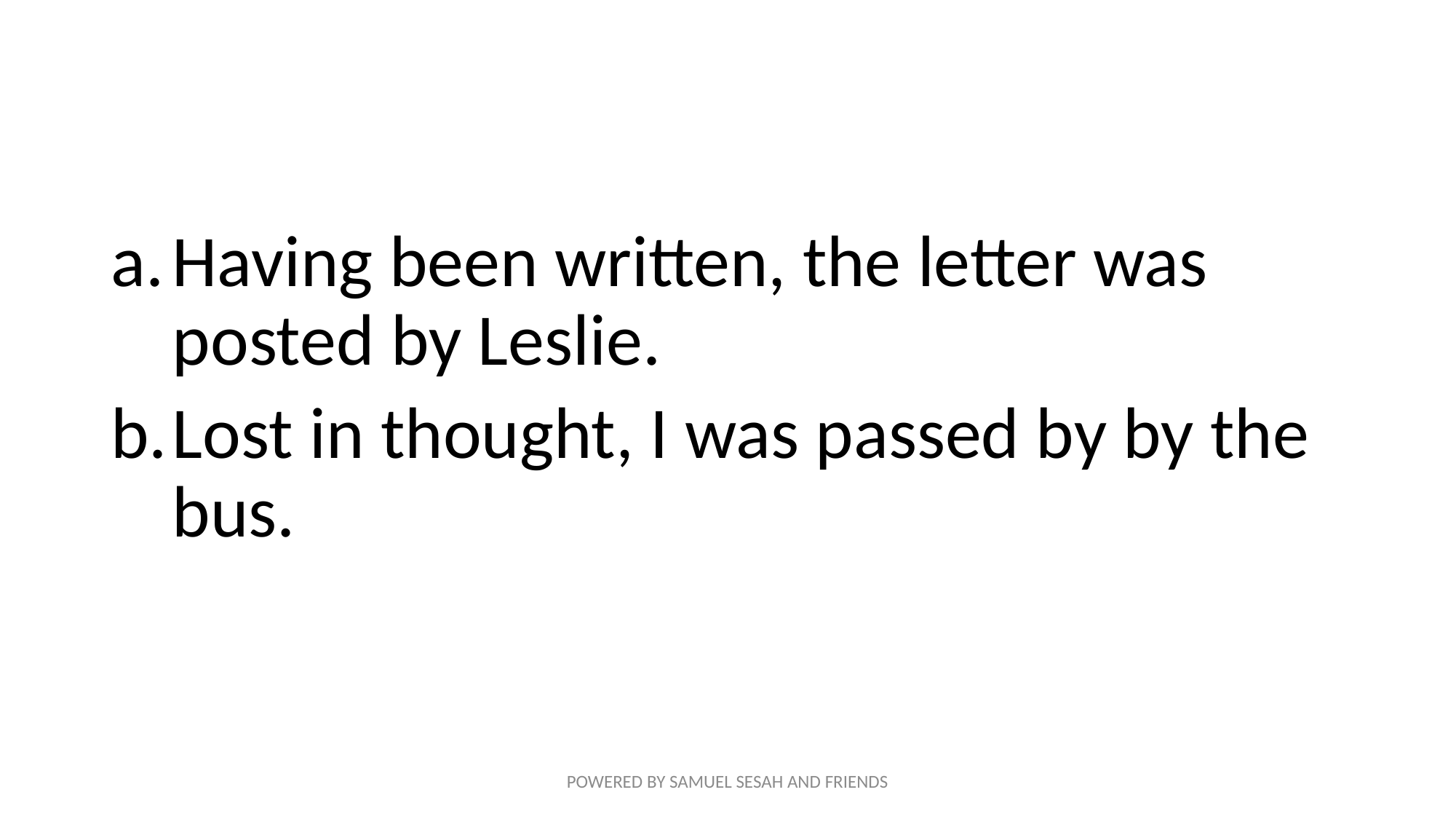

#
Having been written, the letter was posted by Leslie.
Lost in thought, I was passed by by the bus.
POWERED BY SAMUEL SESAH AND FRIENDS